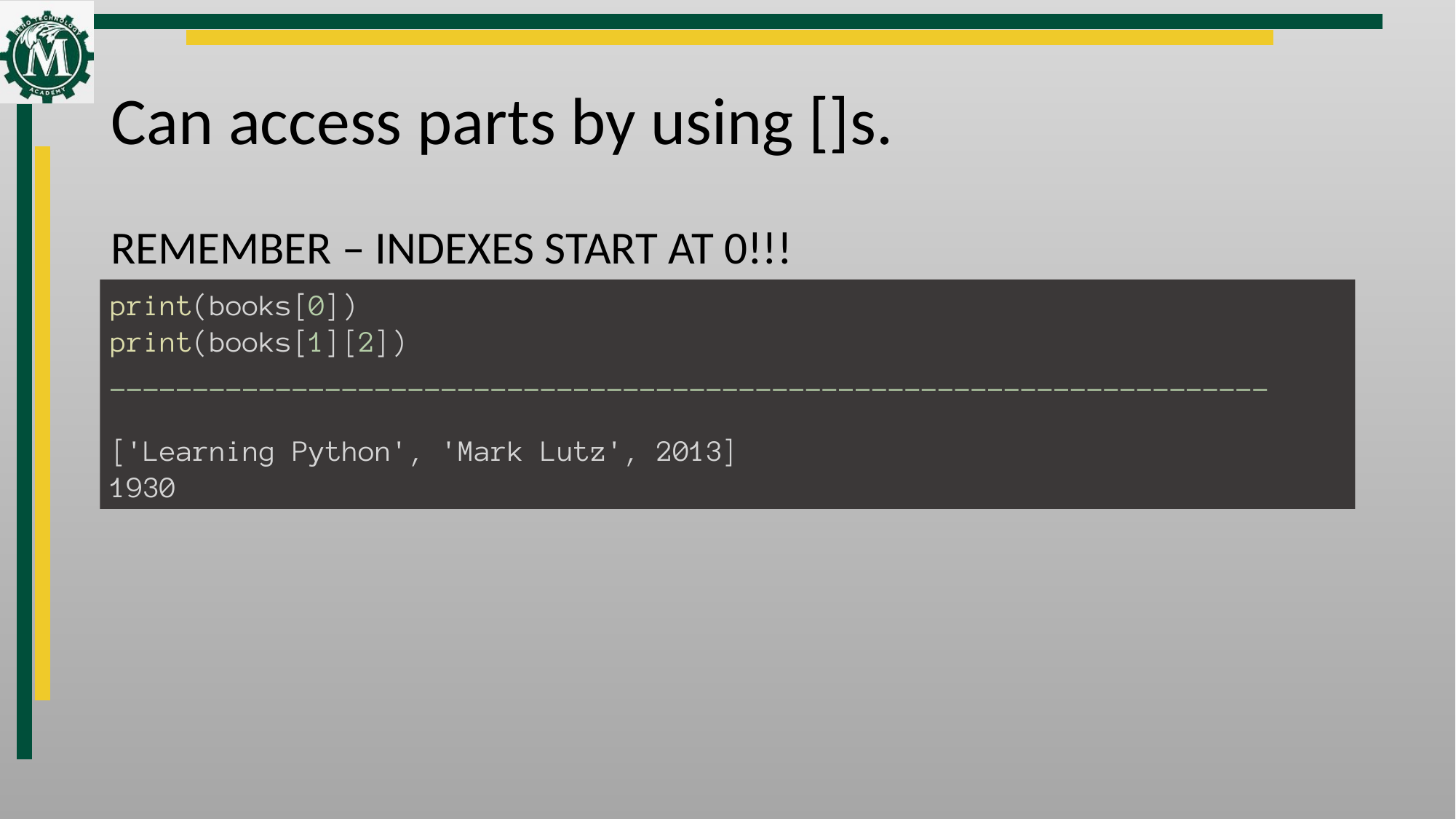

# Can access parts by using []s.
REMEMBER – INDEXES START AT 0!!!
print(books[0])
print(books[1][2])
______________________________________________________________________

['Learning Python', 'Mark Lutz', 2013]
1930